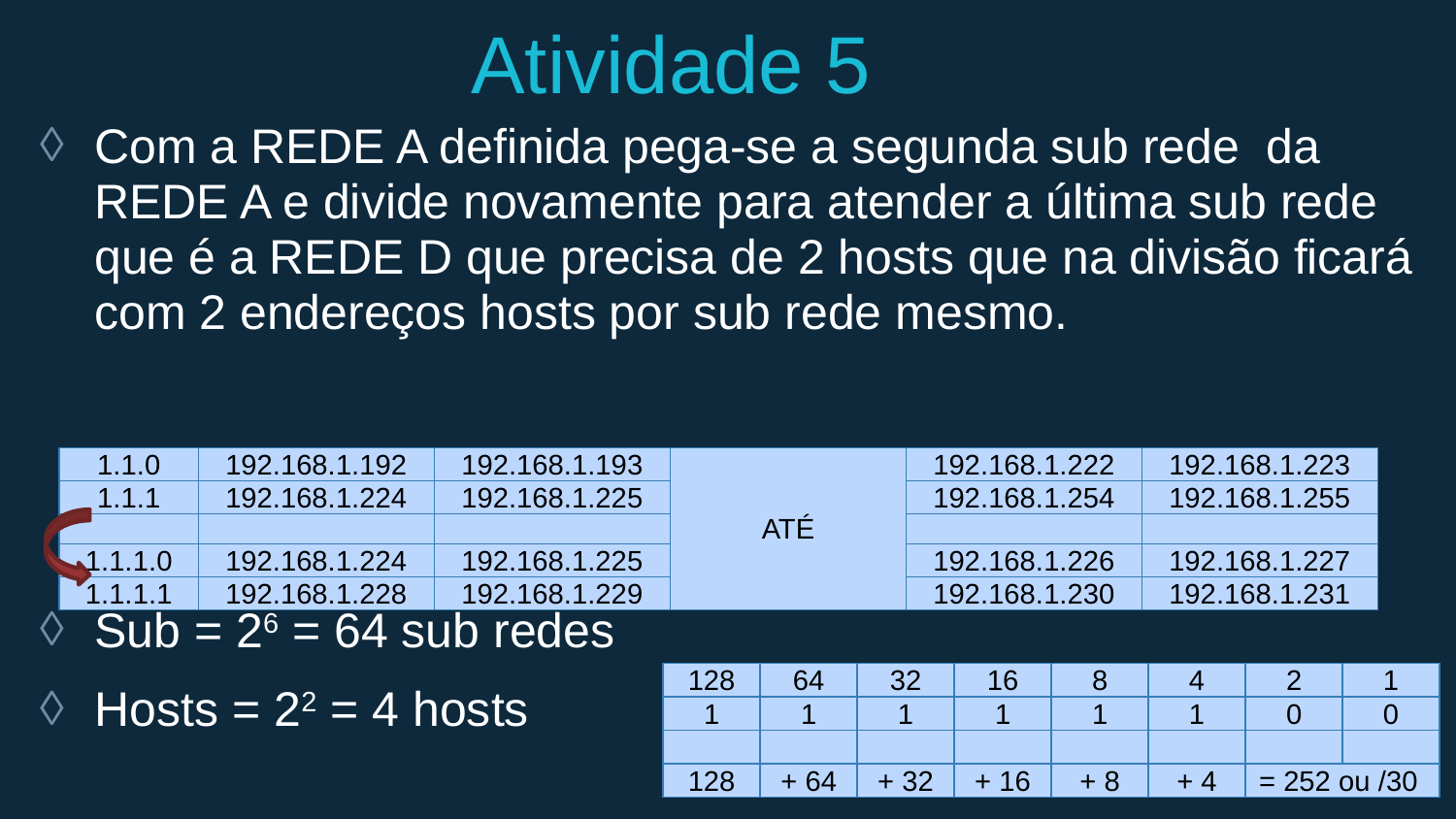

# Atividade 5
Com a REDE A definida pega-se a segunda sub rede  da REDE A e divide novamente para atender a última sub rede que é a REDE D que precisa de 2 hosts que na divisão ficará com 2 endereços hosts por sub rede mesmo.

Sub = 26 = 64 sub redes
Hosts = 22 = 4 hosts

| 1.1.0 | 192.168.1.192 | 192.168.1.193 | ATÉ | 192.168.1.222 | 192.168.1.223 |
| --- | --- | --- | --- | --- | --- |
| 1.1.1 | 192.168.1.224 | 192.168.1.225 |  | 192.168.1.254 | 192.168.1.255 |
|  |  |  |  |  |  |
| 1.1.1.0 | 192.168.1.224 | 192.168.1.225 |  | 192.168.1.226 | 192.168.1.227 |
| 1.1.1.1 | 192.168.1.228 | 192.168.1.229 |  | 192.168.1.230 | 192.168.1.231 |

| 128 | 64 | 32 | 16 | 8 | 4 | 2 | 1 |
| --- | --- | --- | --- | --- | --- | --- | --- |
| 1 | 1 | 1 | 1 | 1 | 1 | 0 | 0 |
|  |  |  |  |  |  |  |  |
| 128 | + 64 | + 32 | + 16 | + 8 | + 4 | = 252 ou /30 |  |